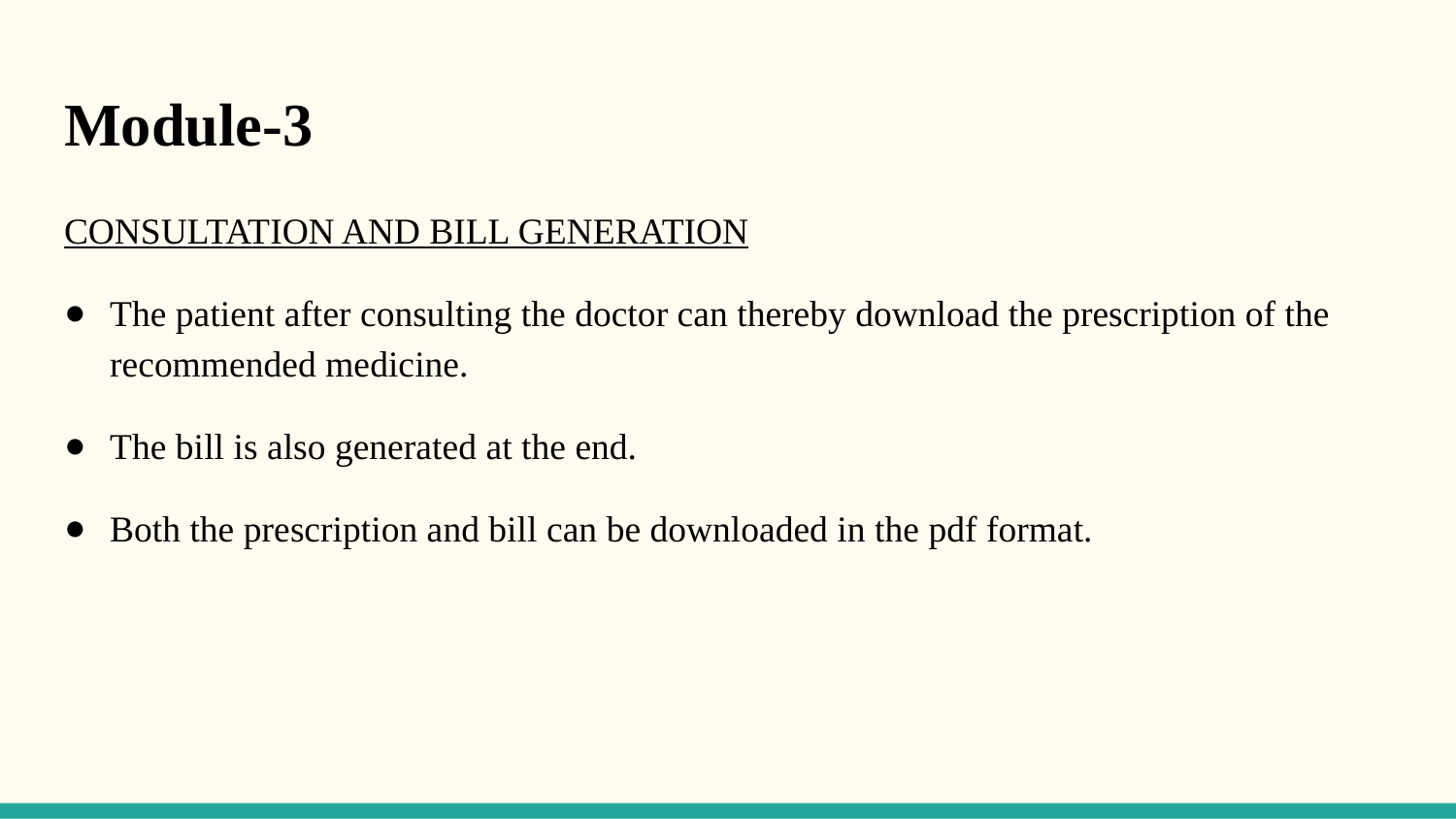

# Module-3
CONSULTATION AND BILL GENERATION
The patient after consulting the doctor can thereby download the prescription of the recommended medicine.
The bill is also generated at the end.
Both the prescription and bill can be downloaded in the pdf format.